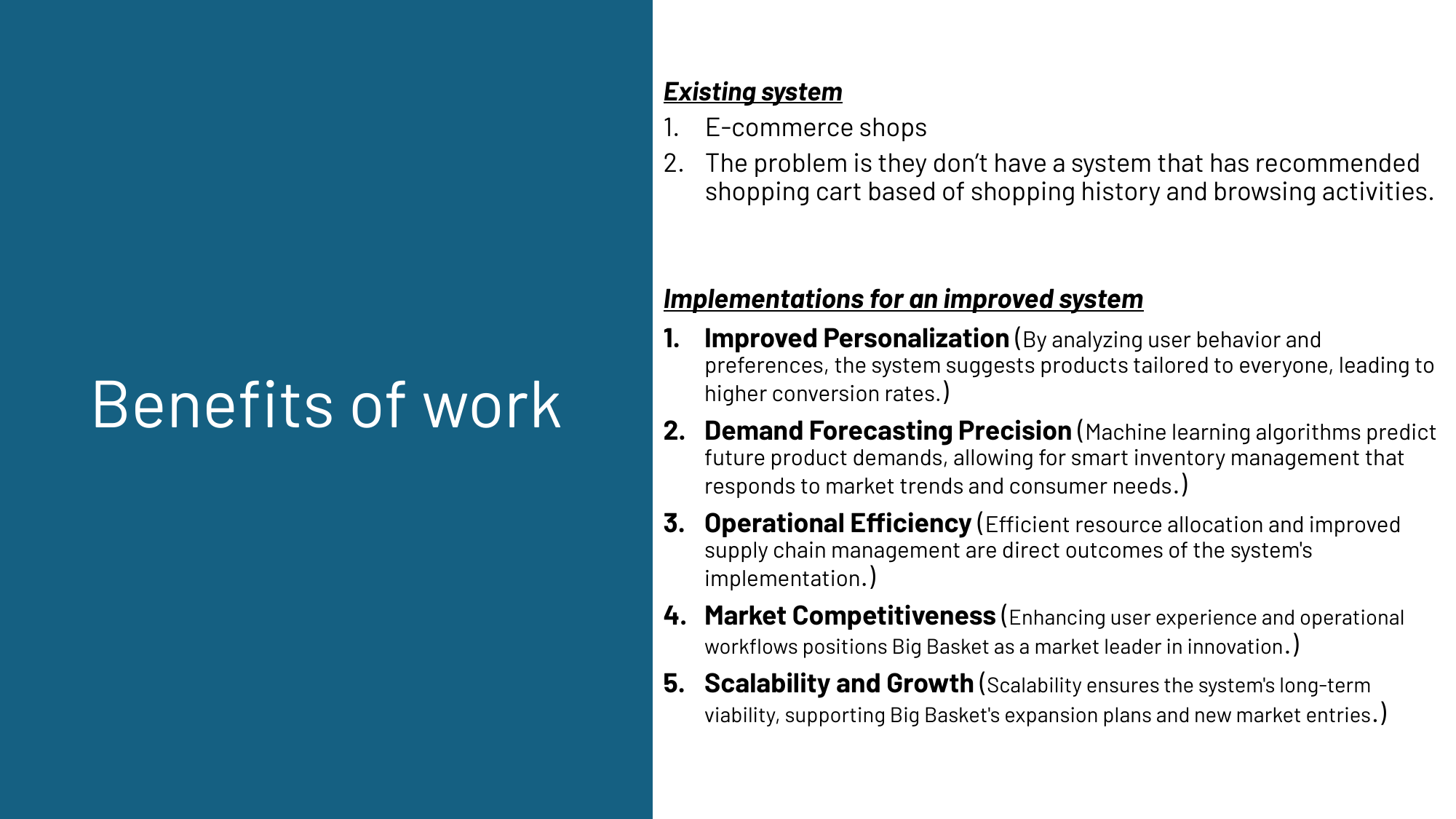

Existing system
E-commerce shops
The problem is they don’t have a system that has recommended shopping cart based of shopping history and browsing activities.

Benefits of work
Implementations for an improved system
Improved Personalization (By analyzing user behavior and preferences, the system suggests products tailored to everyone, leading to higher conversion rates.)
Demand Forecasting Precision (Machine learning algorithms predict future product demands, allowing for smart inventory management that responds to market trends and consumer needs.)
Operational Efficiency (Efficient resource allocation and improved supply chain management are direct outcomes of the system's implementation.)
Market Competitiveness (Enhancing user experience and operational workflows positions Big Basket as a market leader in innovation.)
Scalability and Growth (Scalability ensures the system's long-term viability, supporting Big Basket's expansion plans and new market entries.)